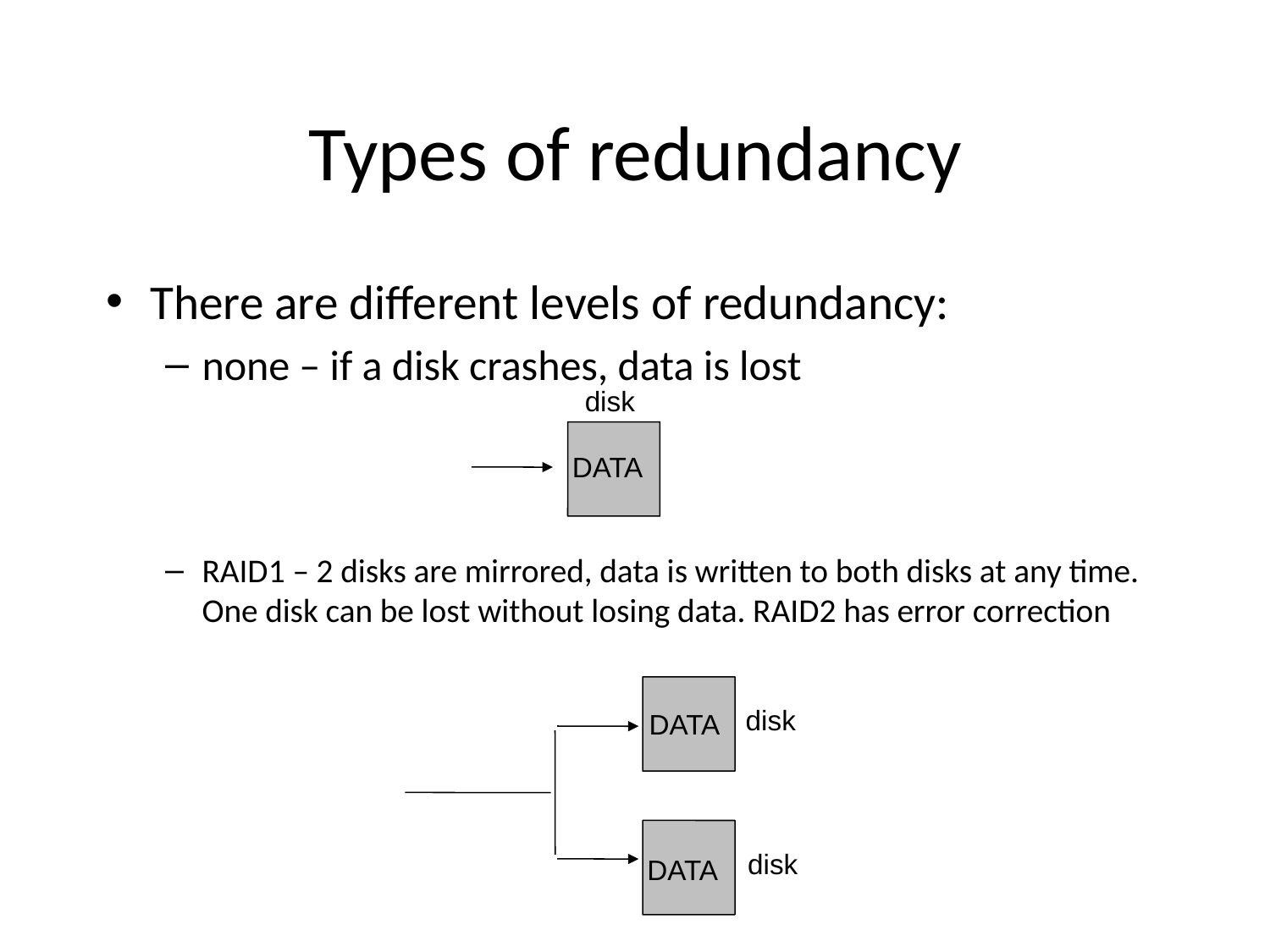

# Types of redundancy
There are different levels of redundancy:
none – if a disk crashes, data is lost
RAID1 – 2 disks are mirrored, data is written to both disks at any time.  One disk can be lost without losing data. RAID2 has error correction
disk

DATA

disk
DATA

disk
DATA